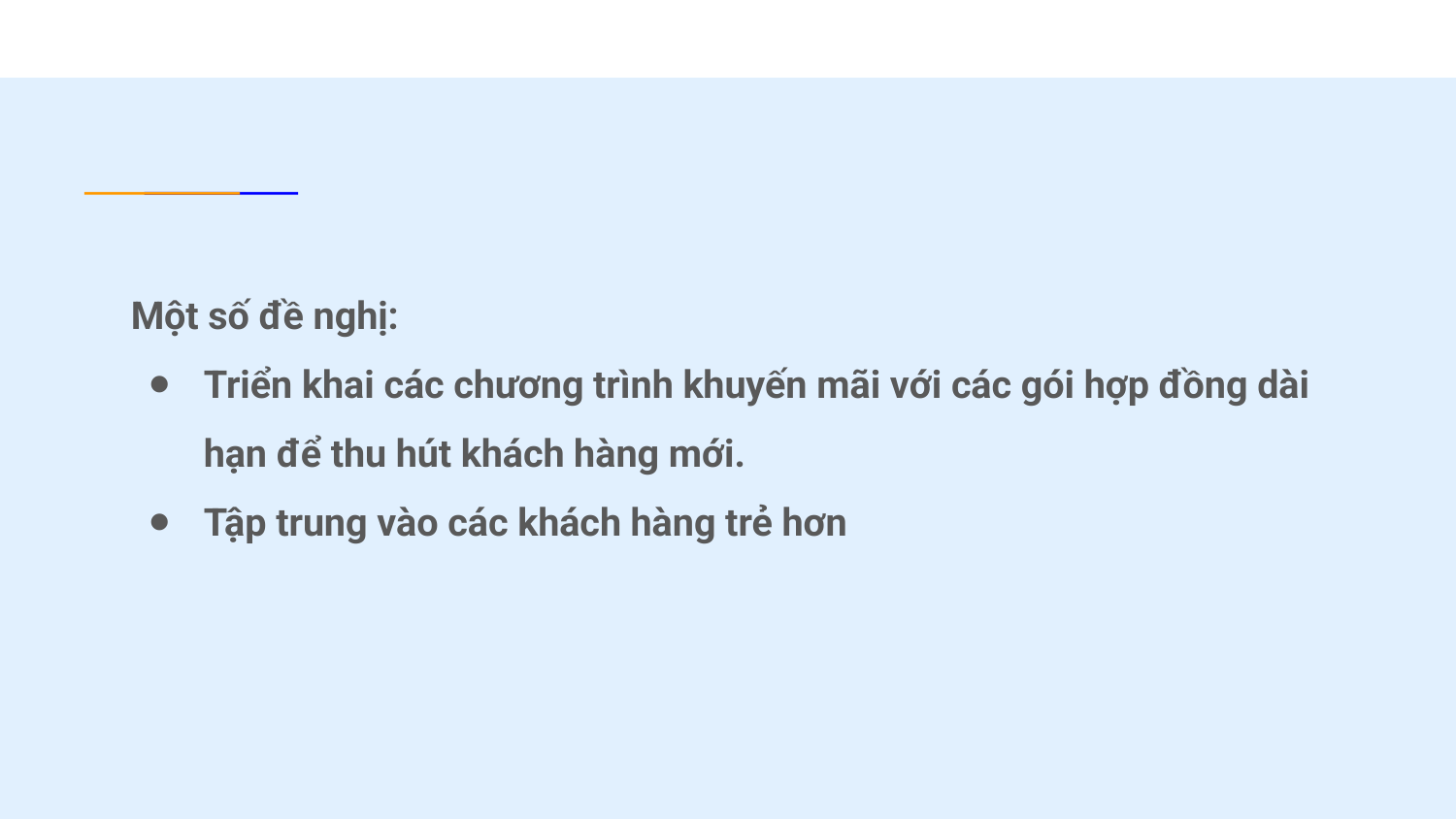

Một số đề nghị:
Triển khai các chương trình khuyến mãi với các gói hợp đồng dài hạn để thu hút khách hàng mới.
Tập trung vào các khách hàng trẻ hơn